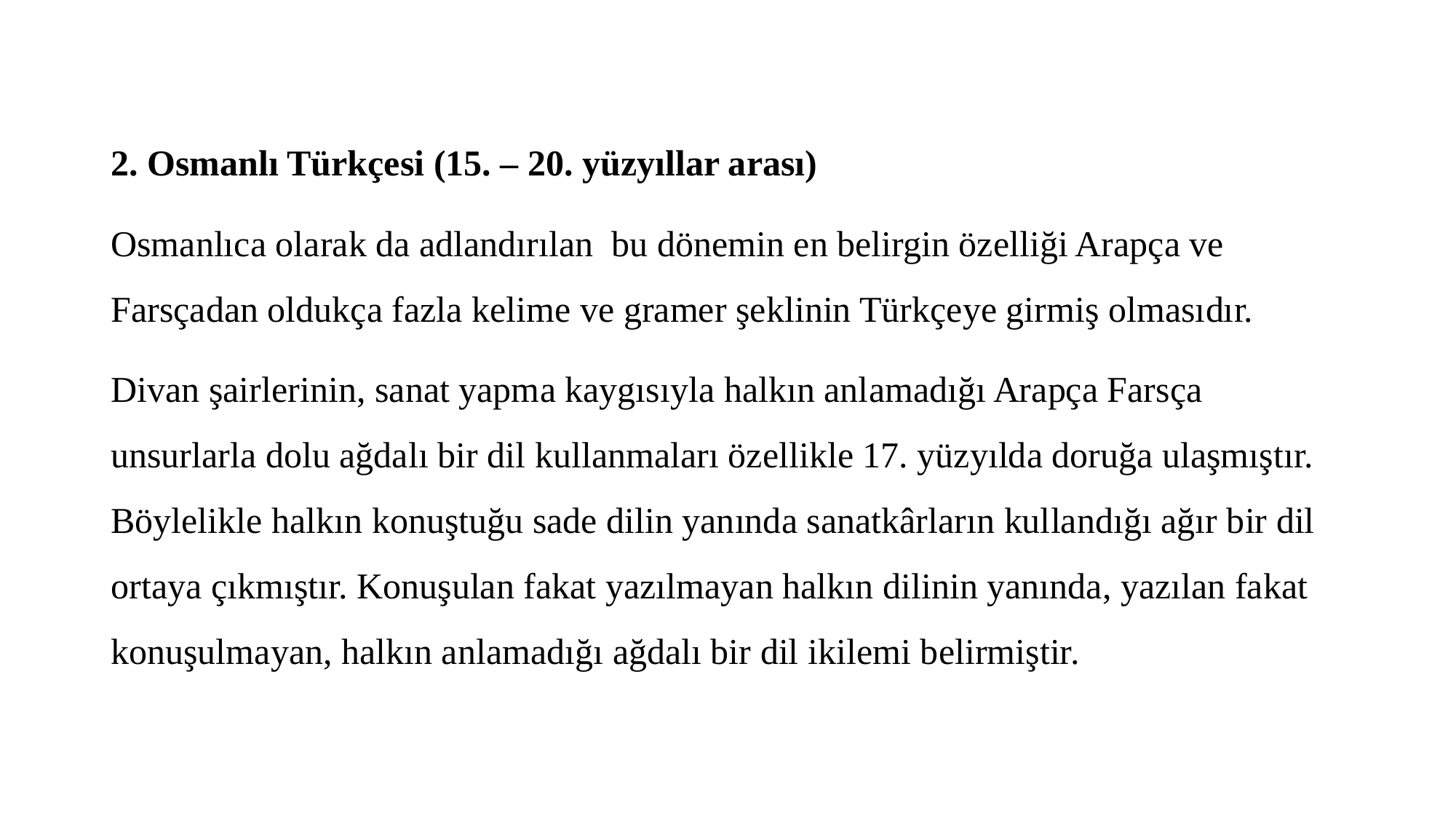

2. Osmanlı Türkçesi (15. – 20. yüzyıllar arası)
Osmanlıca olarak da adlandırılan  bu dönemin en belirgin özelliği Arapça ve Farsçadan oldukça fazla kelime ve gramer şeklinin Türkçeye girmiş olmasıdır.
Divan şairlerinin, sanat yapma kaygısıyla halkın anlamadığı Arapça Farsça unsurlarla dolu ağdalı bir dil kullanmaları özellikle 17. yüzyılda doruğa ulaşmıştır. Böylelikle halkın konuştuğu sade dilin yanında sanatkârların kullandığı ağır bir dil ortaya çıkmıştır. Konuşulan fakat yazılmayan halkın dilinin yanında, yazılan fakat konuşulmayan, halkın anlamadığı ağdalı bir dil ikilemi belirmiştir.